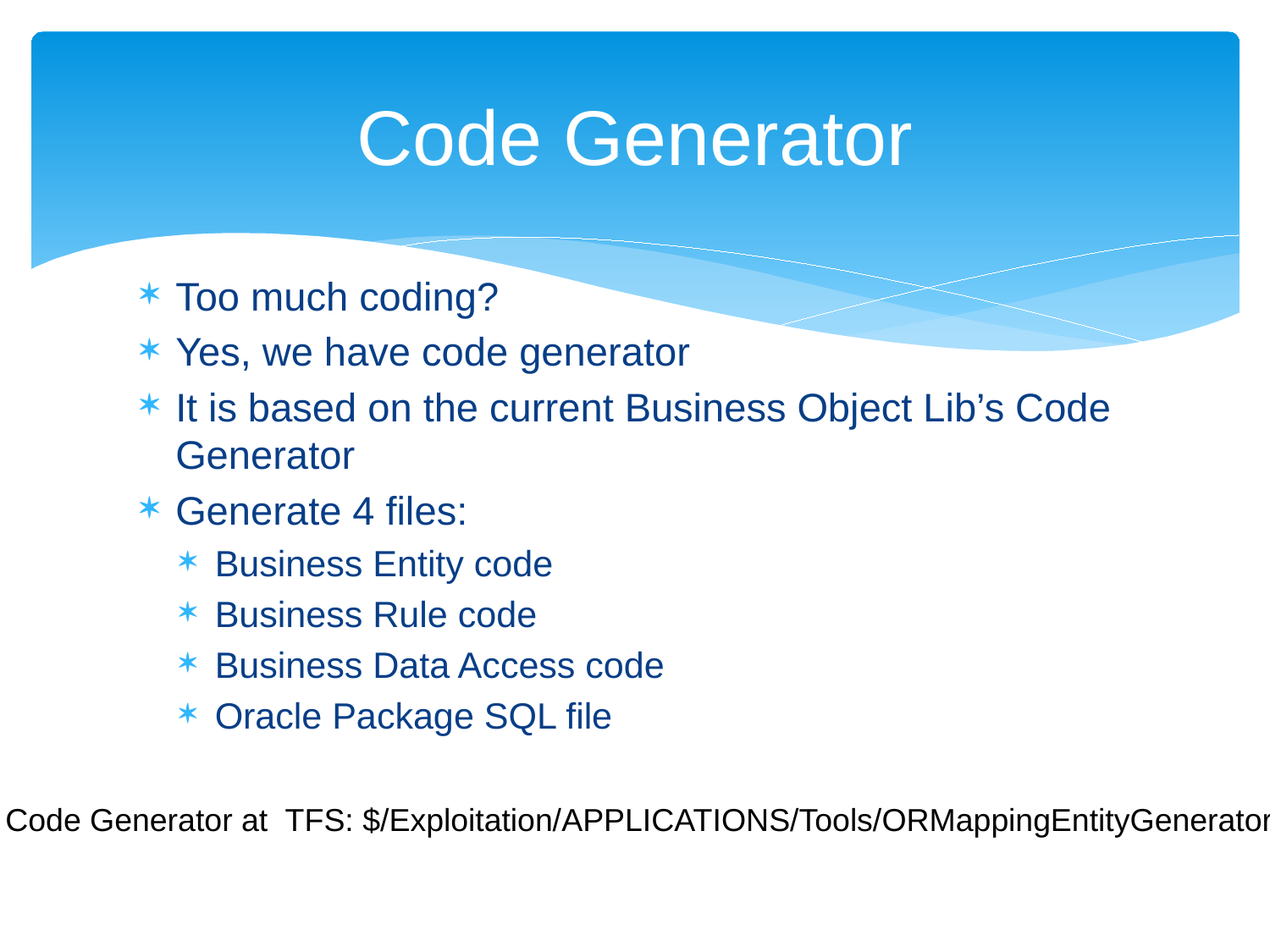

# Code Generator
Too much coding?
Yes, we have code generator
It is based on the current Business Object Lib’s Code Generator
Generate 4 files:
Business Entity code
Business Rule code
Business Data Access code
Oracle Package SQL file
Code Generator at  TFS: $/Exploitation/APPLICATIONS/Tools/ORMappingEntityGenerator